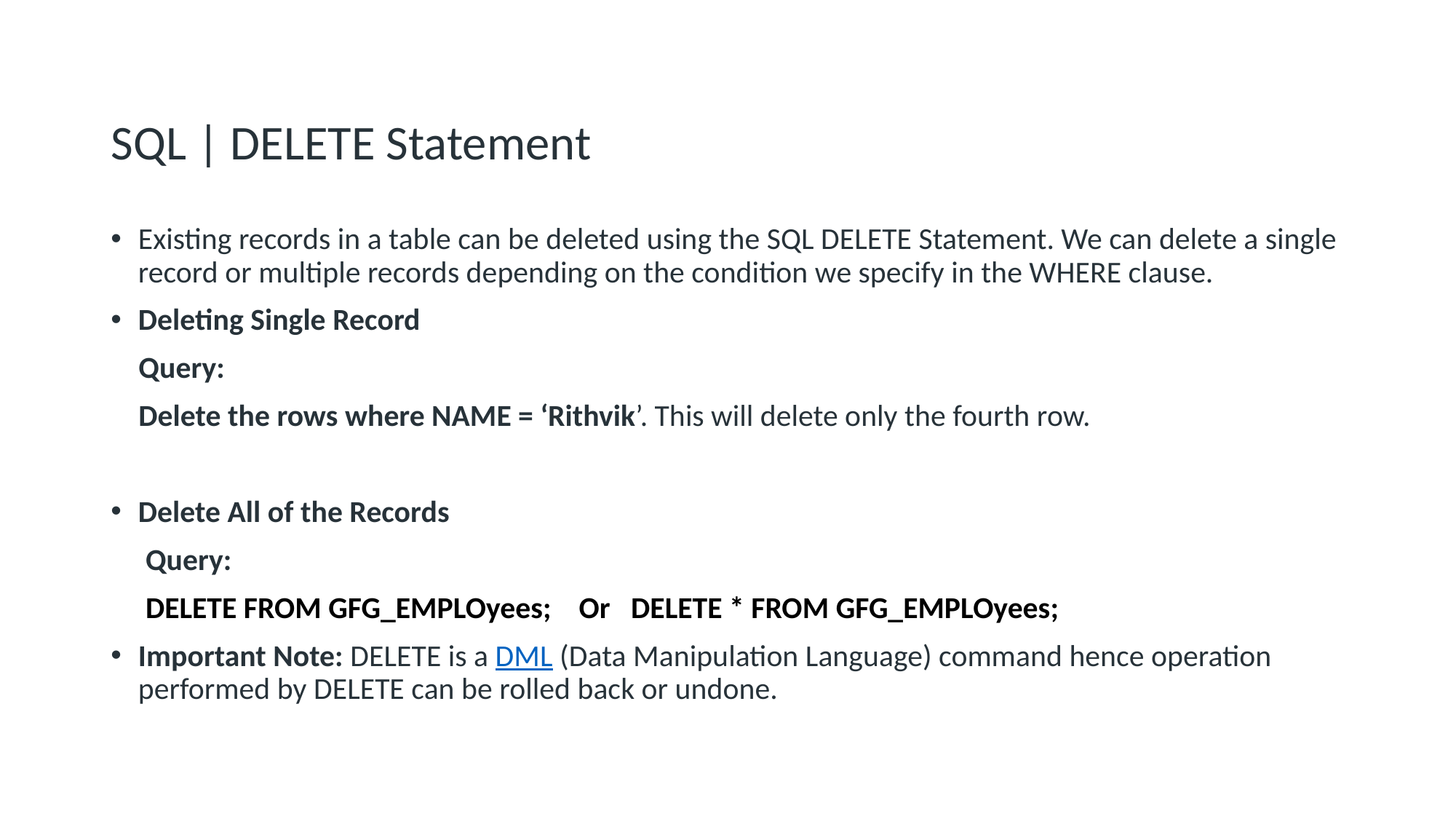

SQL | DELETE Statement
Existing records in a table can be deleted using the SQL DELETE Statement. We can delete a single record or multiple records depending on the condition we specify in the WHERE clause.
Deleting Single Record
    Query:
    Delete the rows where NAME = ‘Rithvik’. This will delete only the fourth row.

Delete All of the Records
     Query:
     DELETE FROM GFG_EMPLOyees;    Or   DELETE * FROM GFG_EMPLOyees;
Important Note: DELETE is a DML (Data Manipulation Language) command hence operation performed by DELETE can be rolled back or undone.